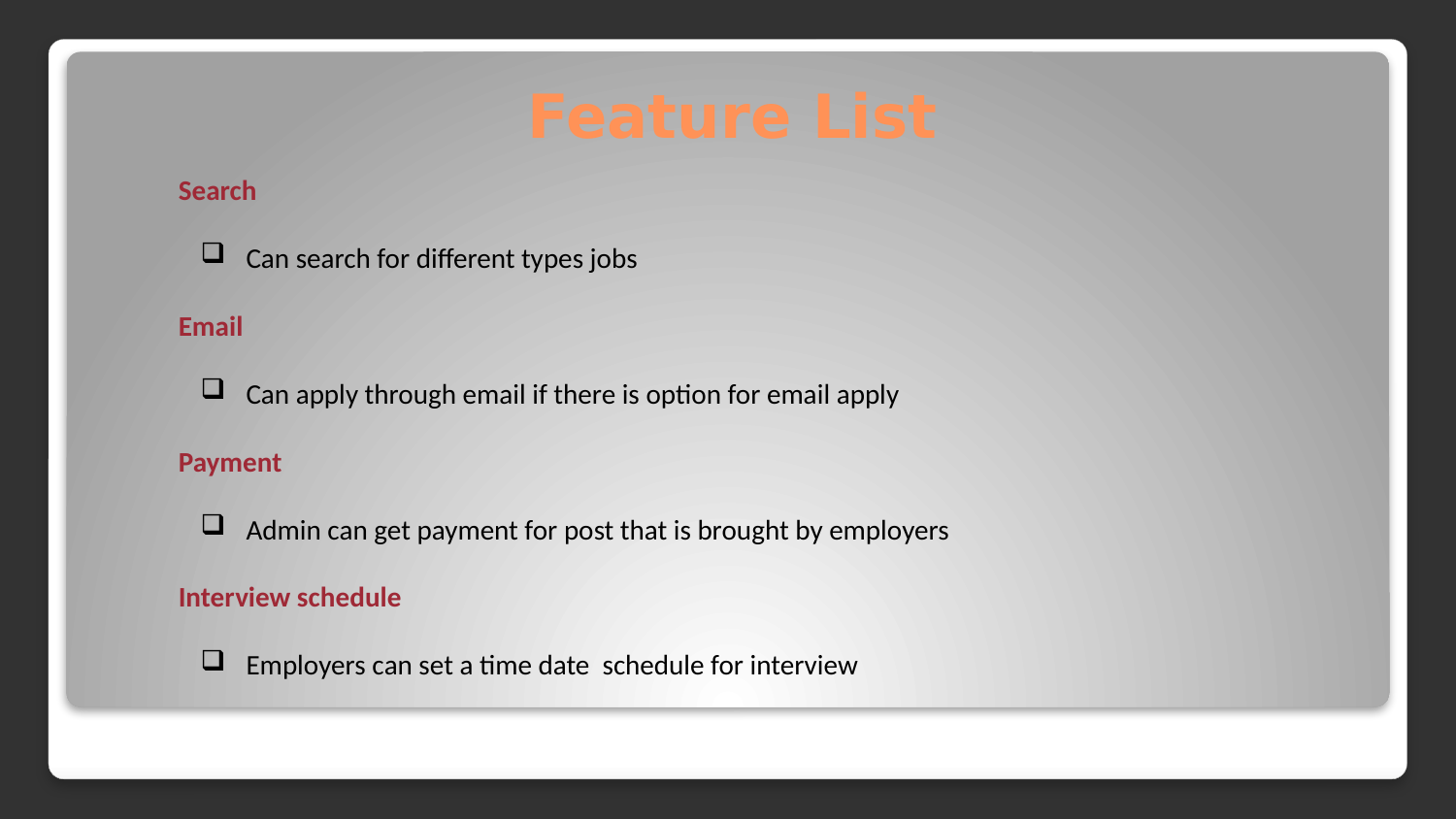

# Feature List
Search

Can search for different types jobs

Email

Can apply through email if there is option for email apply

Payment

Admin can get payment for post that is brought by employers

Interview schedule

Employers can set a time date  schedule for interview